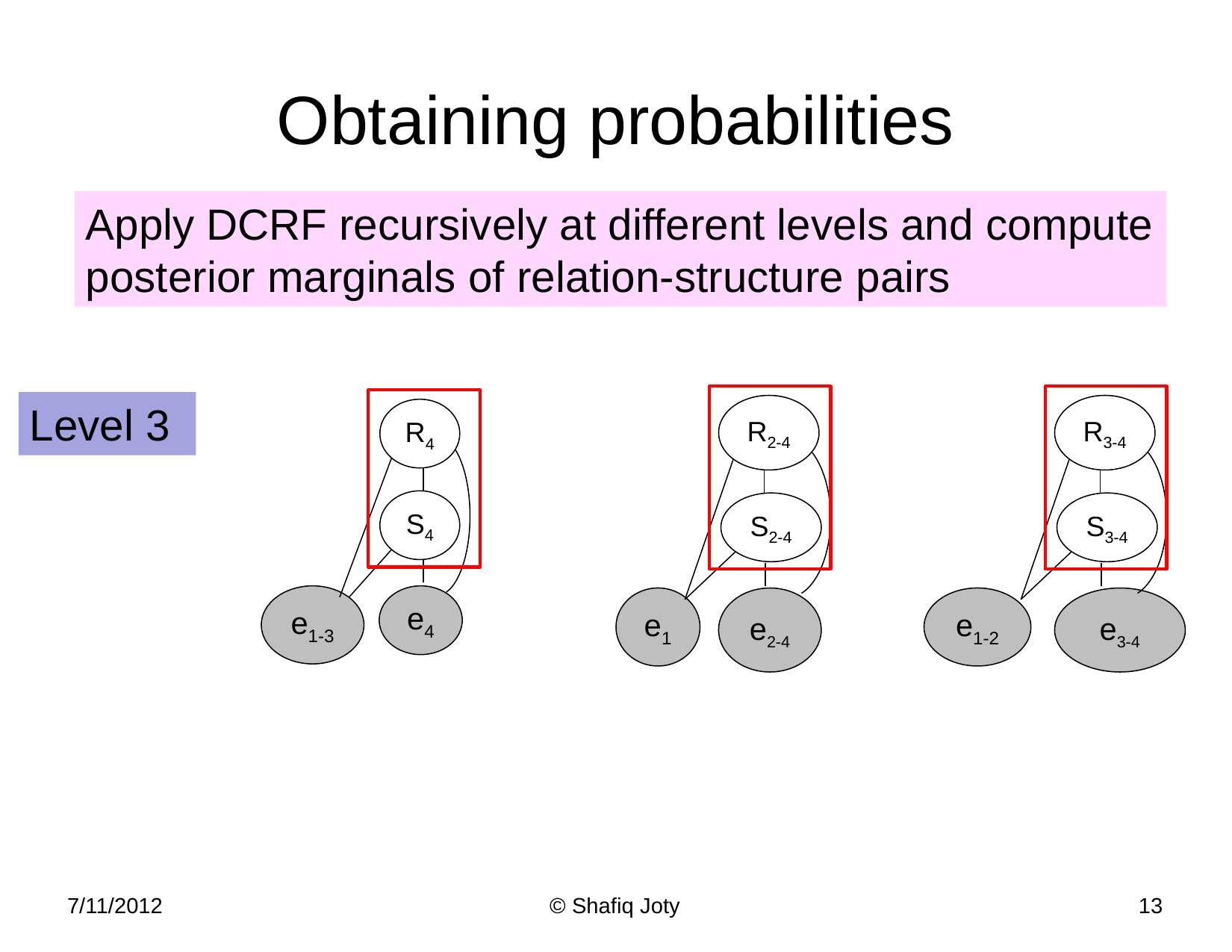

# Obtaining probabilities
Apply DCRF recursively at different levels and compute posterior marginals of relation-structure pairs

Level 3
R2-4

S2-4
R3-4

S3-4
R4

S4
e1-3
e4
e1
e2-4
e1-2
e3-4
7/11/2012
© Shafiq Joty
13